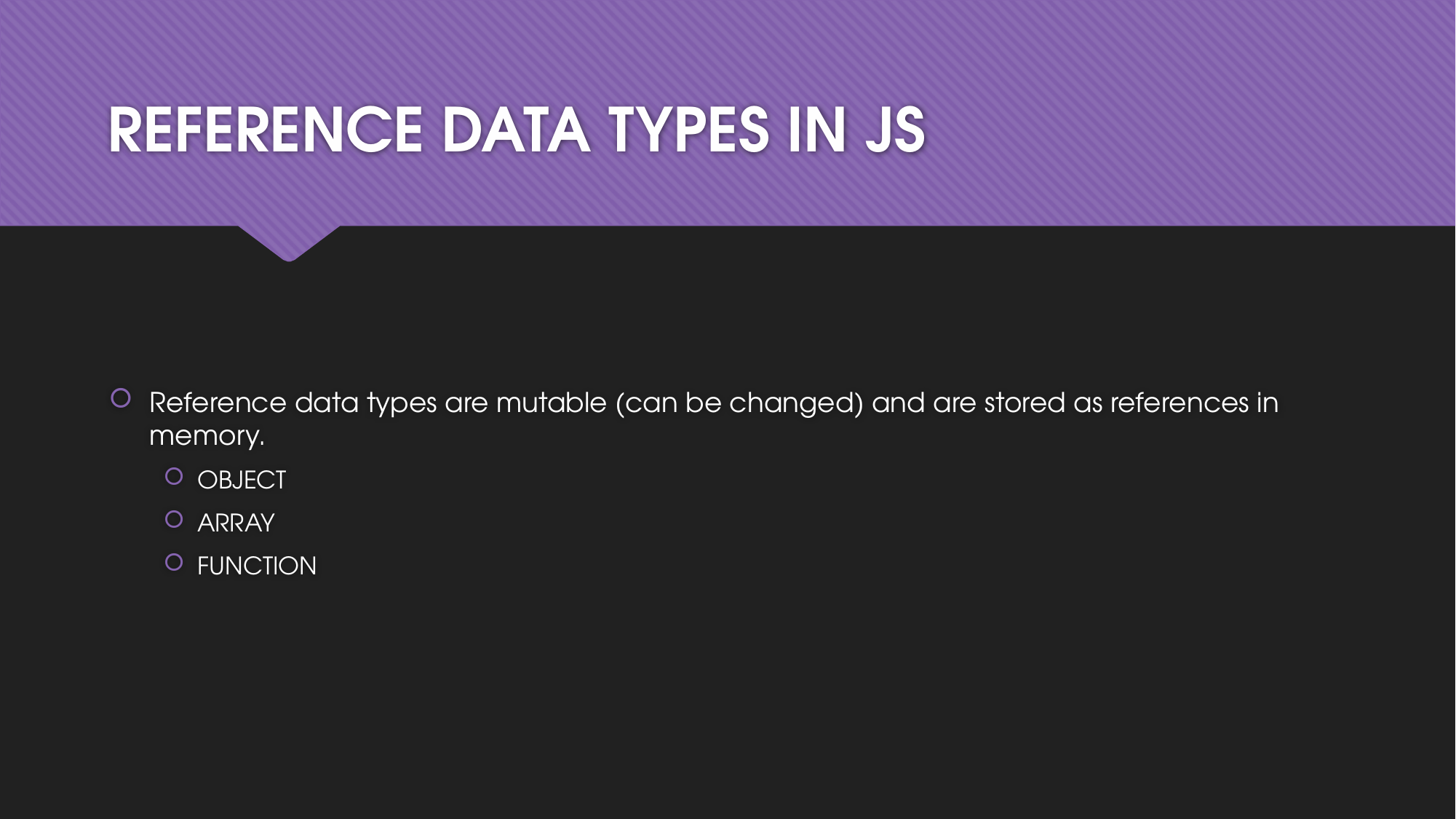

# REFERENCE DATA TYPES IN JS
Reference data types are mutable (can be changed) and are stored as references in memory.
OBJECT
ARRAY
FUNCTION